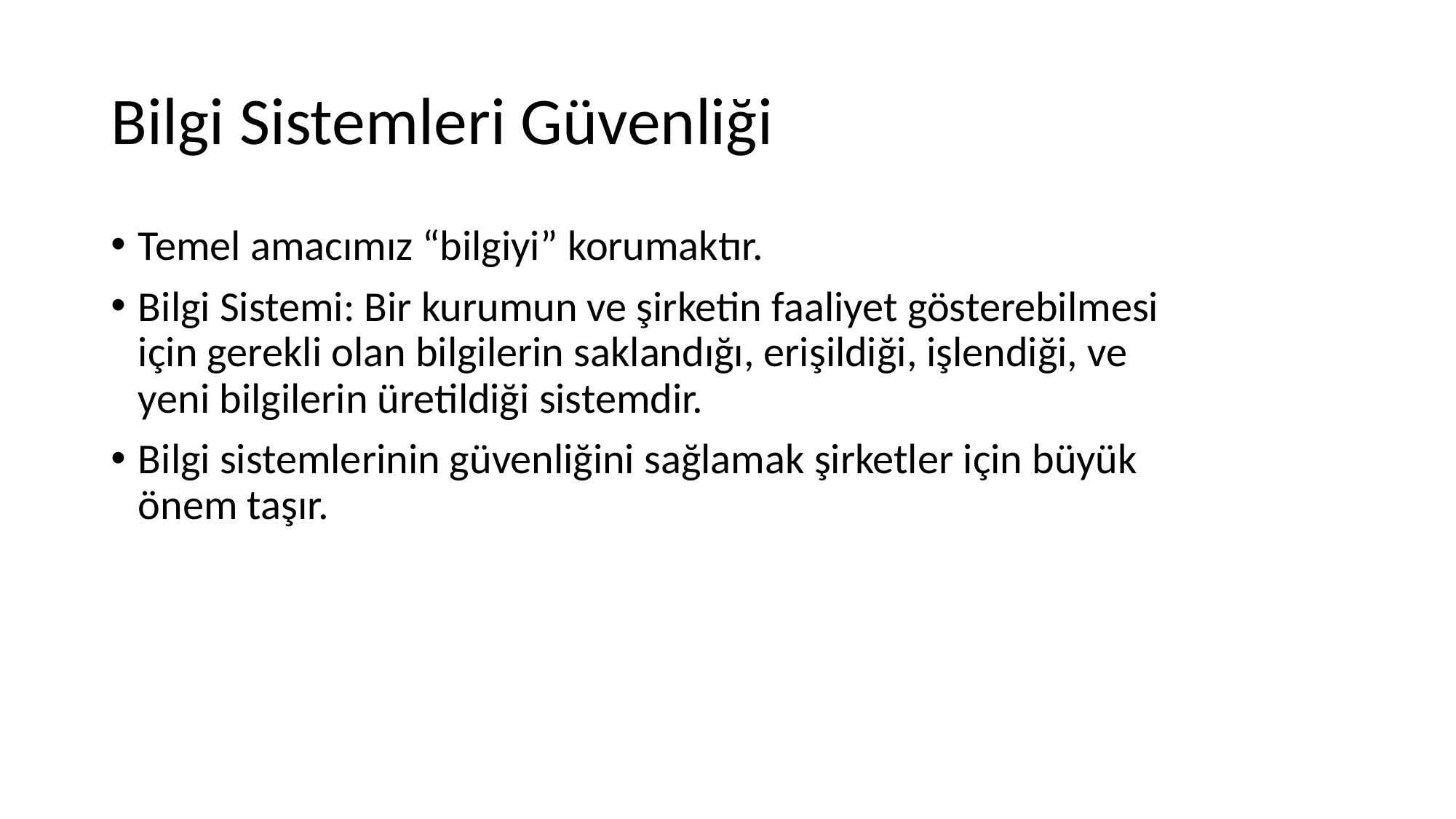

# Bilgi Sistemleri Güvenliği
Temel amacımız “bilgiyi” korumaktır.
Bilgi Sistemi: Bir kurumun ve şirketin faaliyet gösterebilmesi için gerekli olan bilgilerin saklandığı, erişildiği, işlendiği, ve yeni bilgilerin üretildiği sistemdir.
Bilgi sistemlerinin güvenliğini sağlamak şirketler için büyük önem taşır.